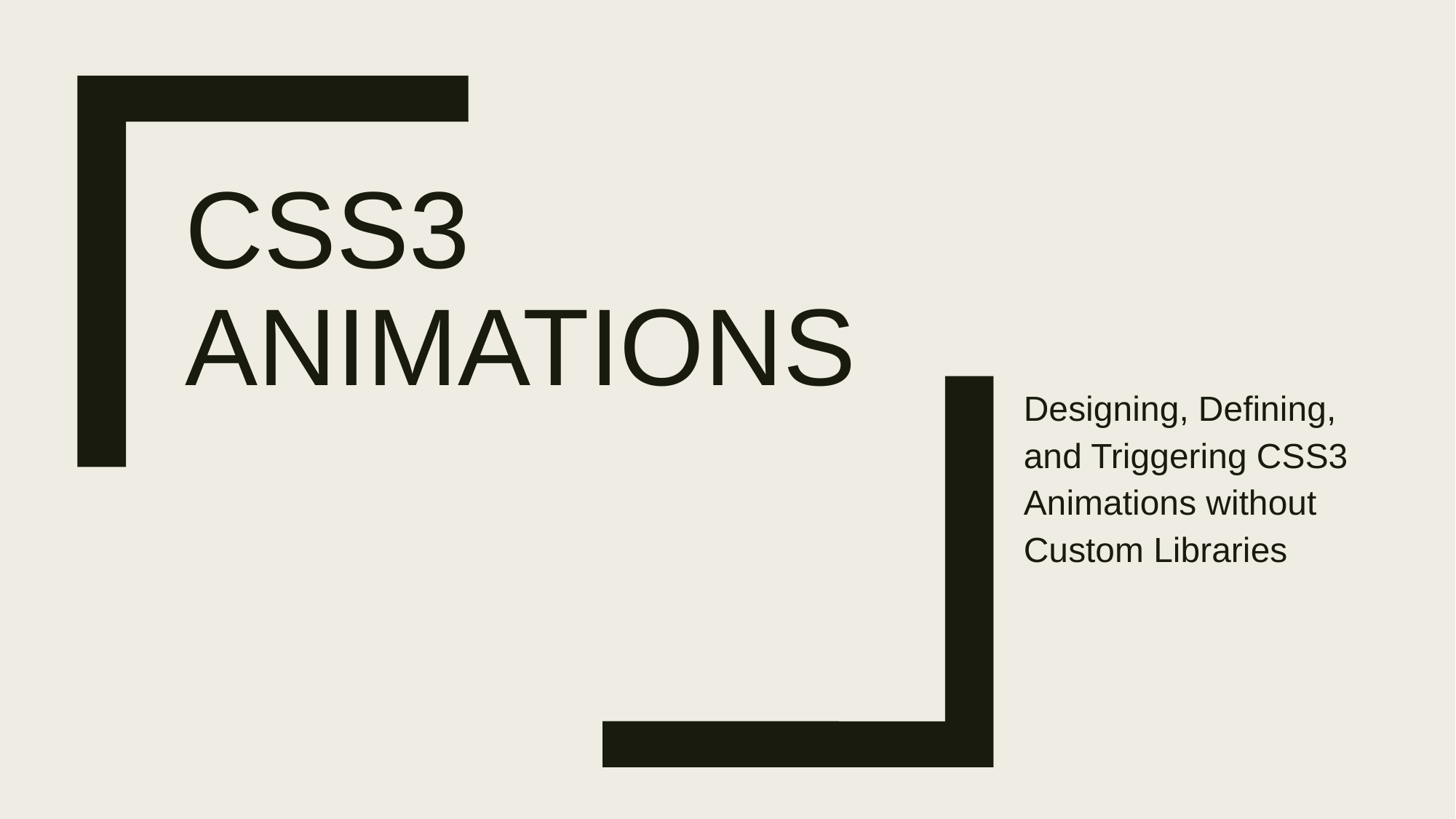

# CSS3 Animations

Designing, Defining, and Triggering CSS3 Animations without Custom Libraries